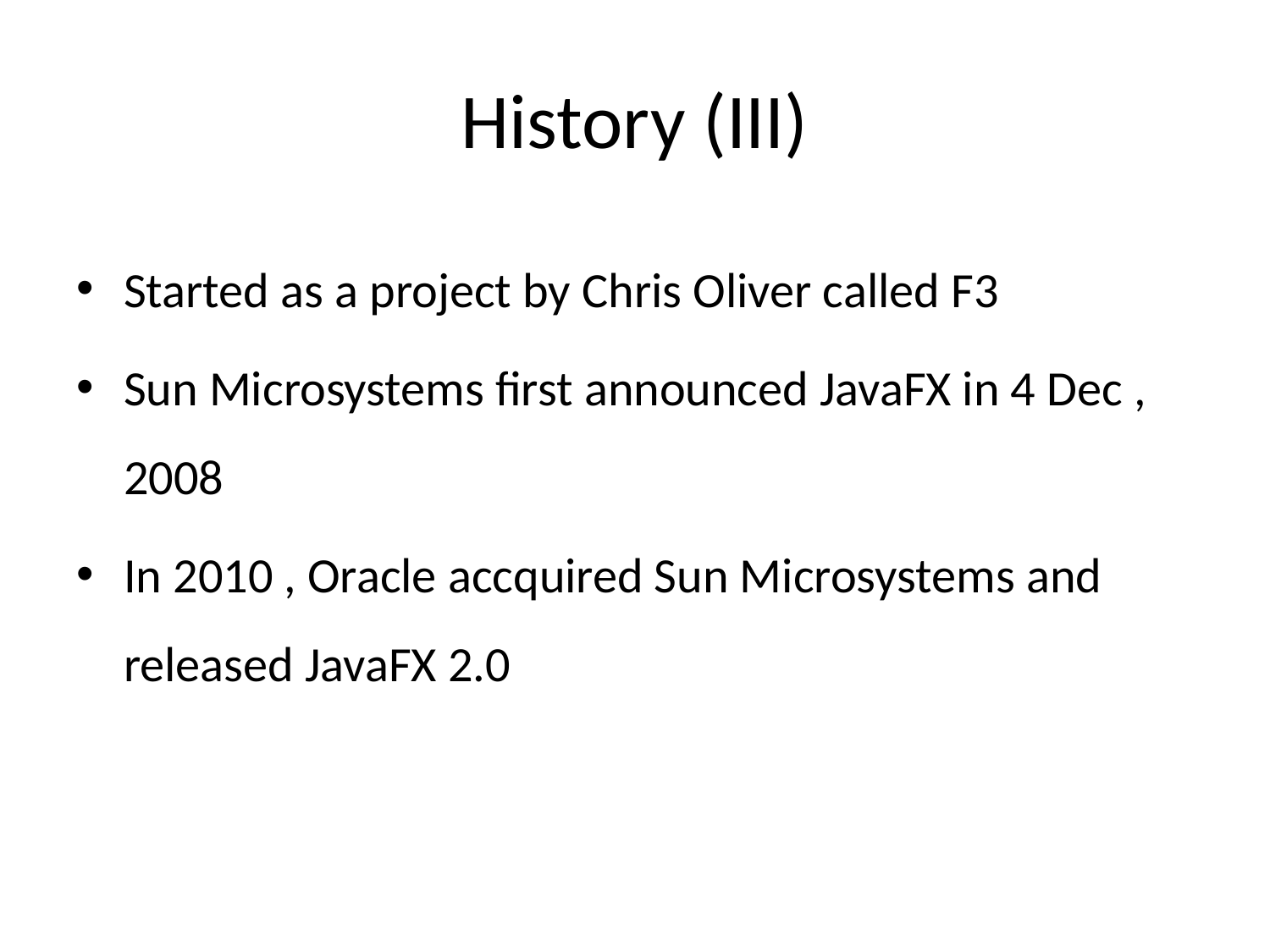

History (III)
Started as a project by Chris Oliver called F3
Sun Microsystems first announced JavaFX in 4 Dec , 2008
In 2010 , Oracle accquired Sun Microsystems and released JavaFX 2.0